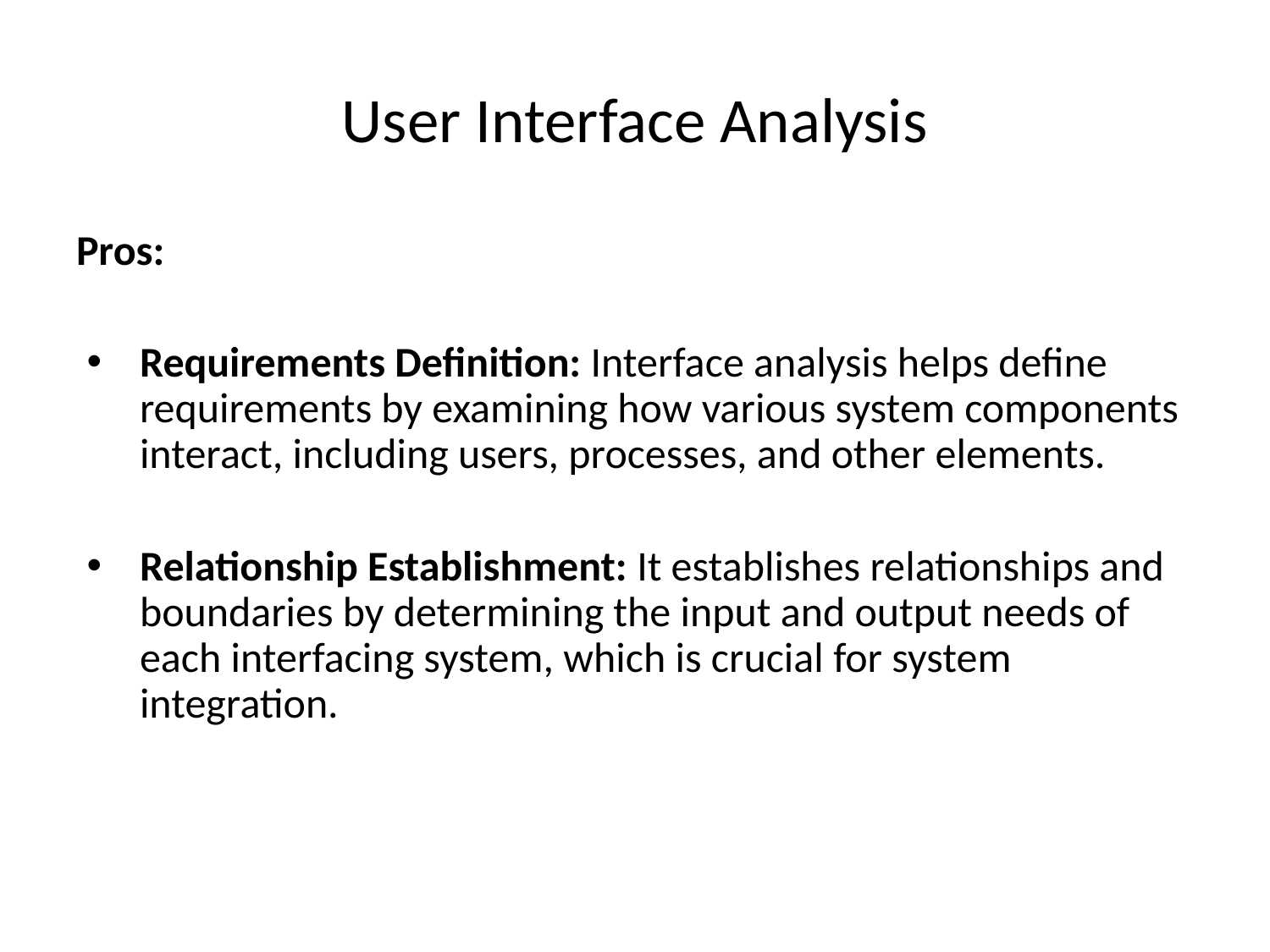

# User Interface Analysis
Pros:

Requirements Definition: Interface analysis helps define requirements by examining how various system components interact, including users, processes, and other elements.

Relationship Establishment: It establishes relationships and boundaries by determining the input and output needs of each interfacing system, which is crucial for system integration.